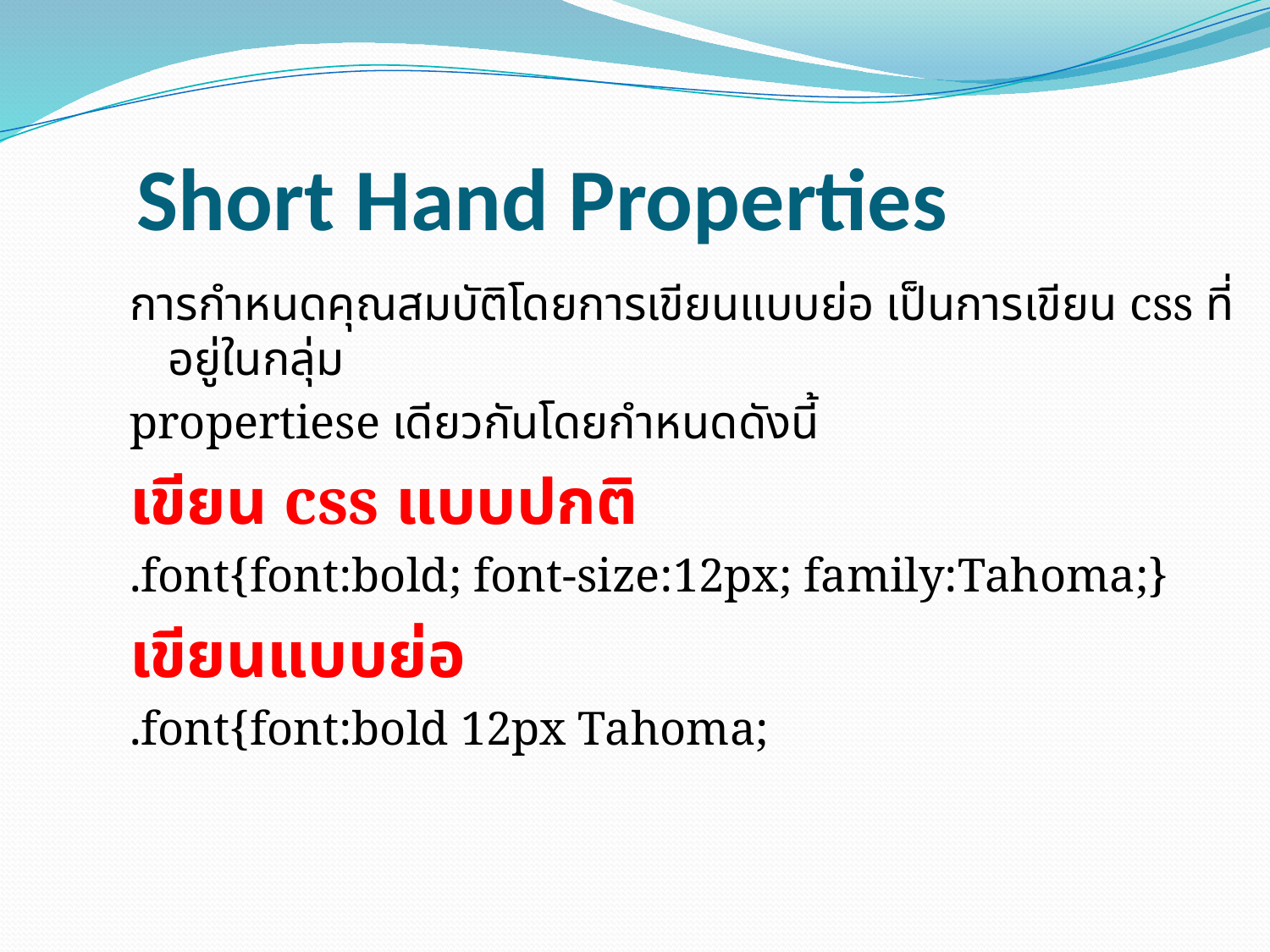

# Short Hand Properties
การกำหนดคุณสมบัติโดยการเขียนแบบย่อ เป็นการเขียน css ที่อยู่ในกลุ่ม
propertiese เดียวกันโดยกำหนดดังนี้
เขียน css แบบปกติ
.font{font:bold; font-size:12px; family:Tahoma;}
เขียนแบบย่อ
.font{font:bold 12px Tahoma;